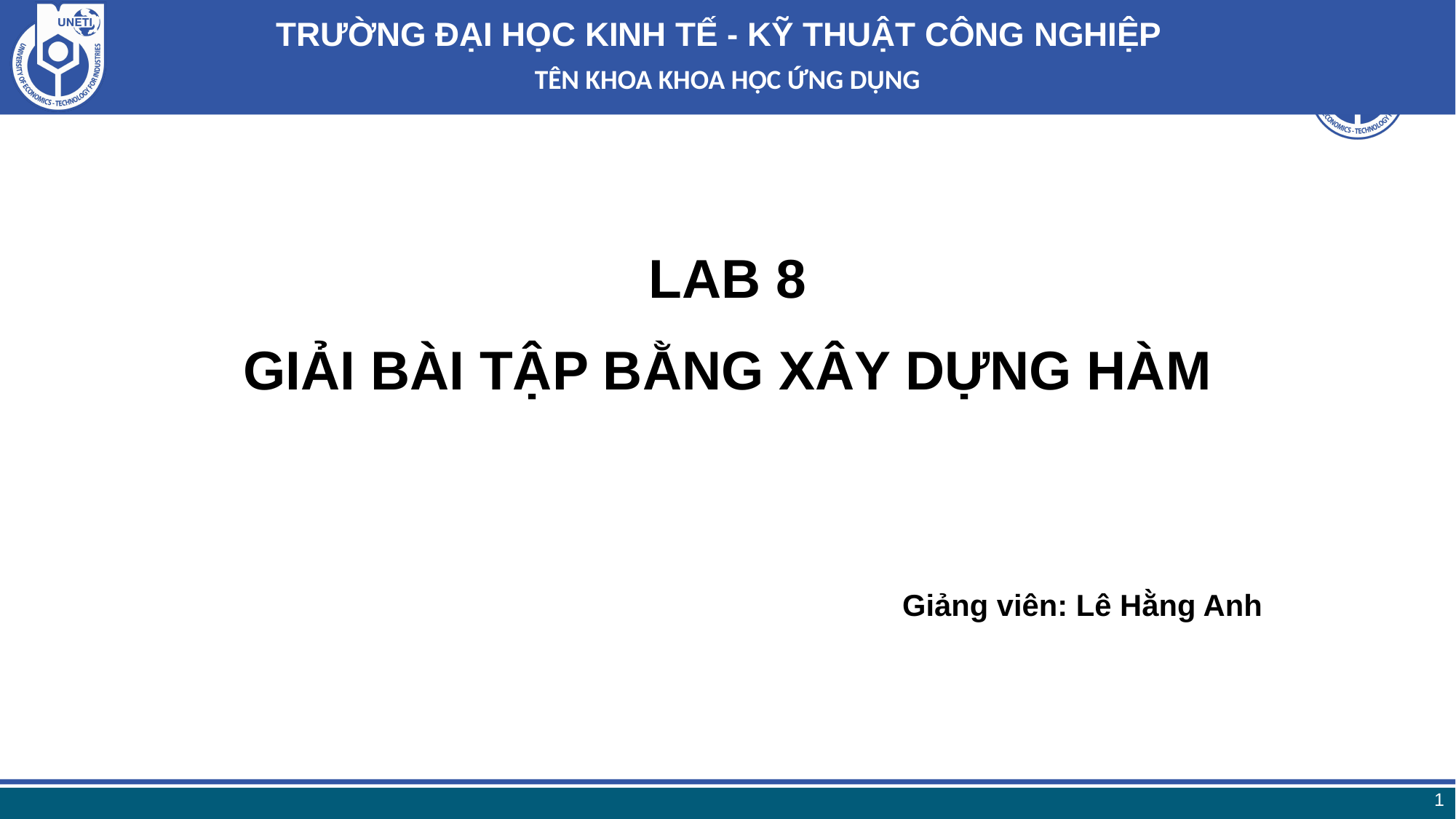

TÊN KHOA KHOA HỌC ỨNG DỤNG
# LAB 8 GIẢI BÀI TẬP BẰNG XÂY DỰNG HÀM
Giảng viên: Lê Hằng Anh
1